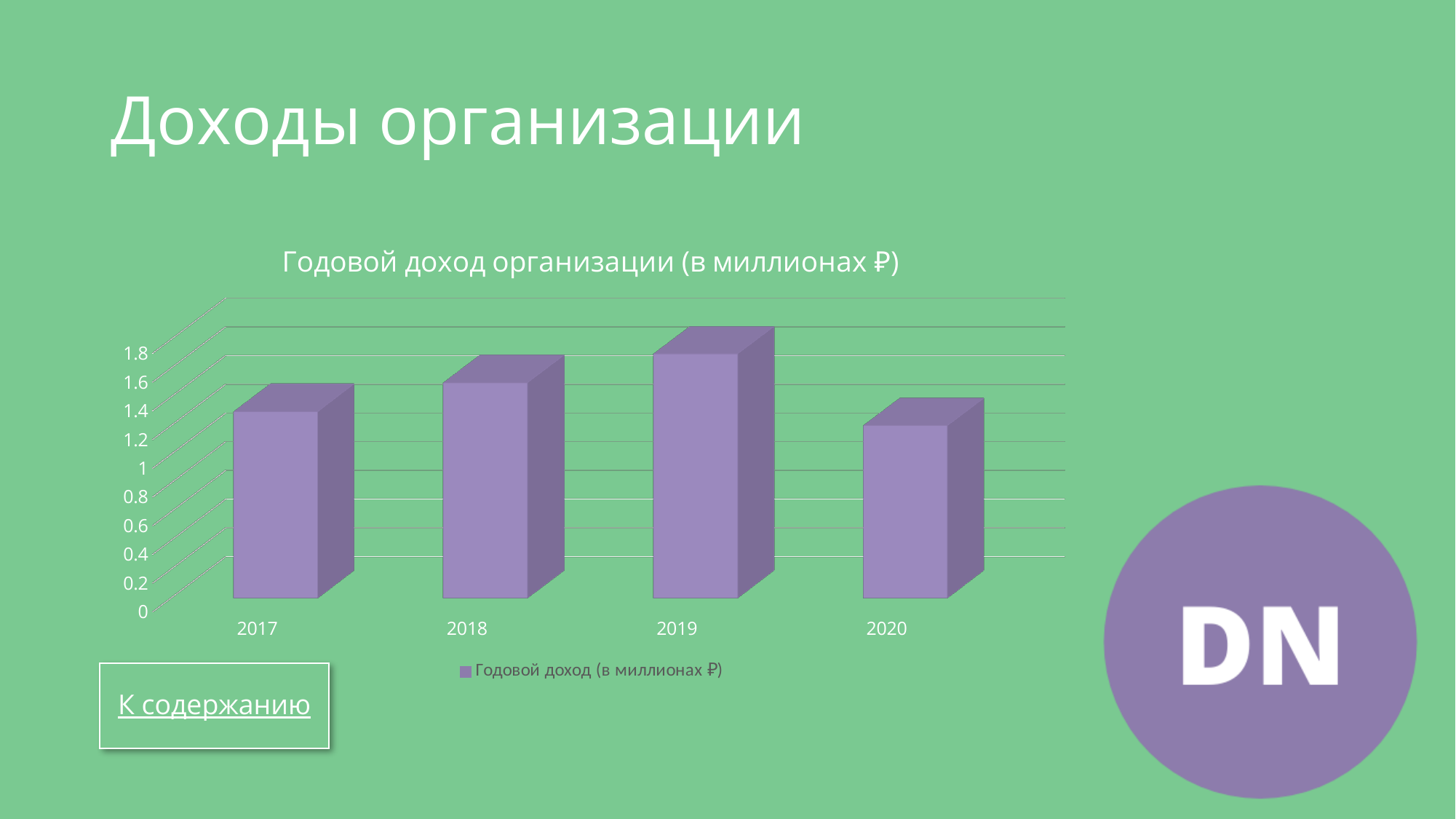

# Доходы организации

[unsupported chart]

К содержанию